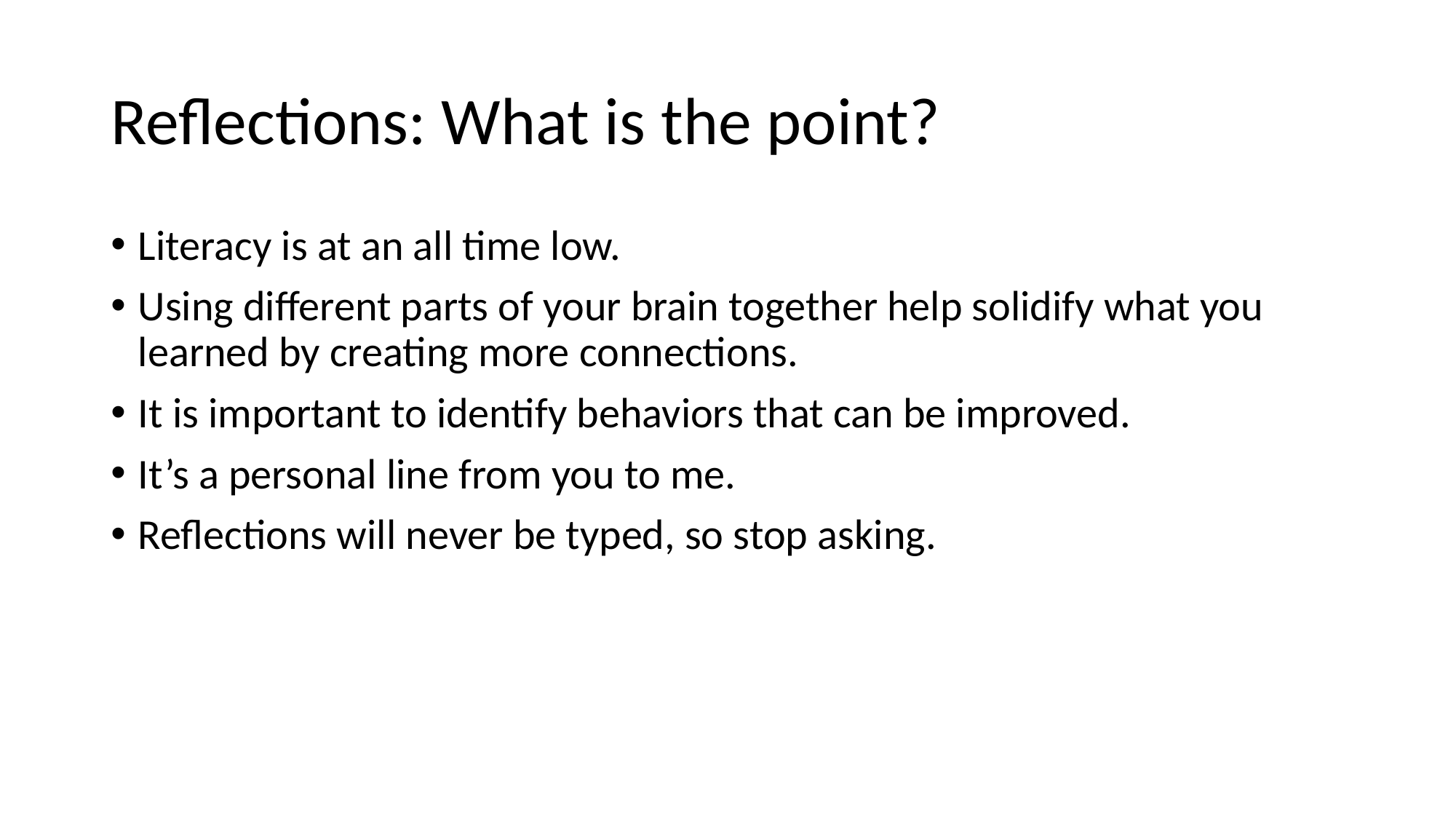

# Reflections: What is the point?
Literacy is at an all time low.
Using different parts of your brain together help solidify what you learned by creating more connections.
It is important to identify behaviors that can be improved.
It’s a personal line from you to me.
Reflections will never be typed, so stop asking.